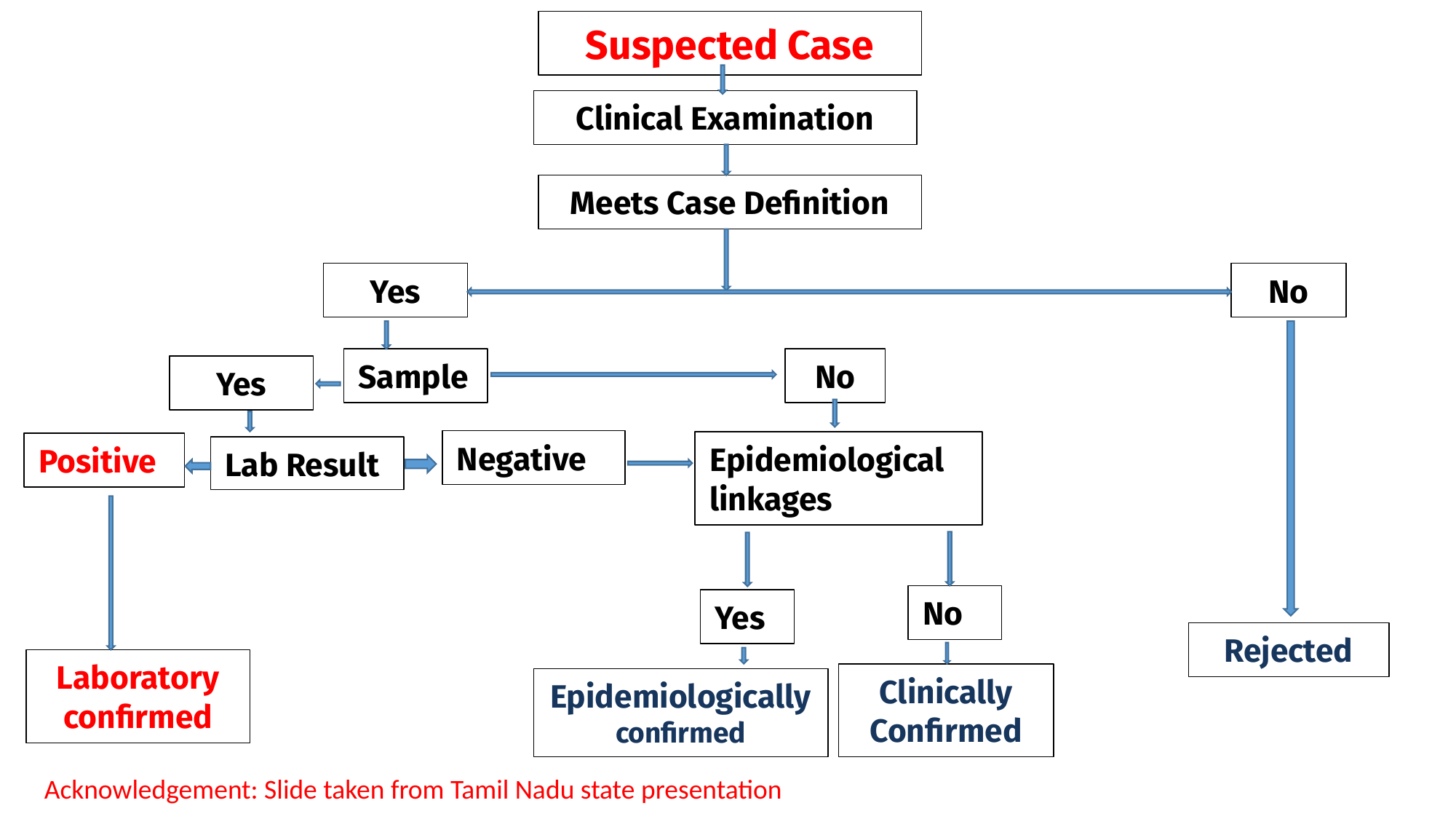

Suspected Case

Clinical Examination

Meets Case Definition

Yes
No

Sample
No
Yes

Negative
Epidemiological linkages
Positive
Lab Result

No
Yes
Rejected

Laboratory confirmed
Clinically Confirmed
Epidemiologically confirmed
Acknowledgement: Slide taken from Tamil Nadu state presentation